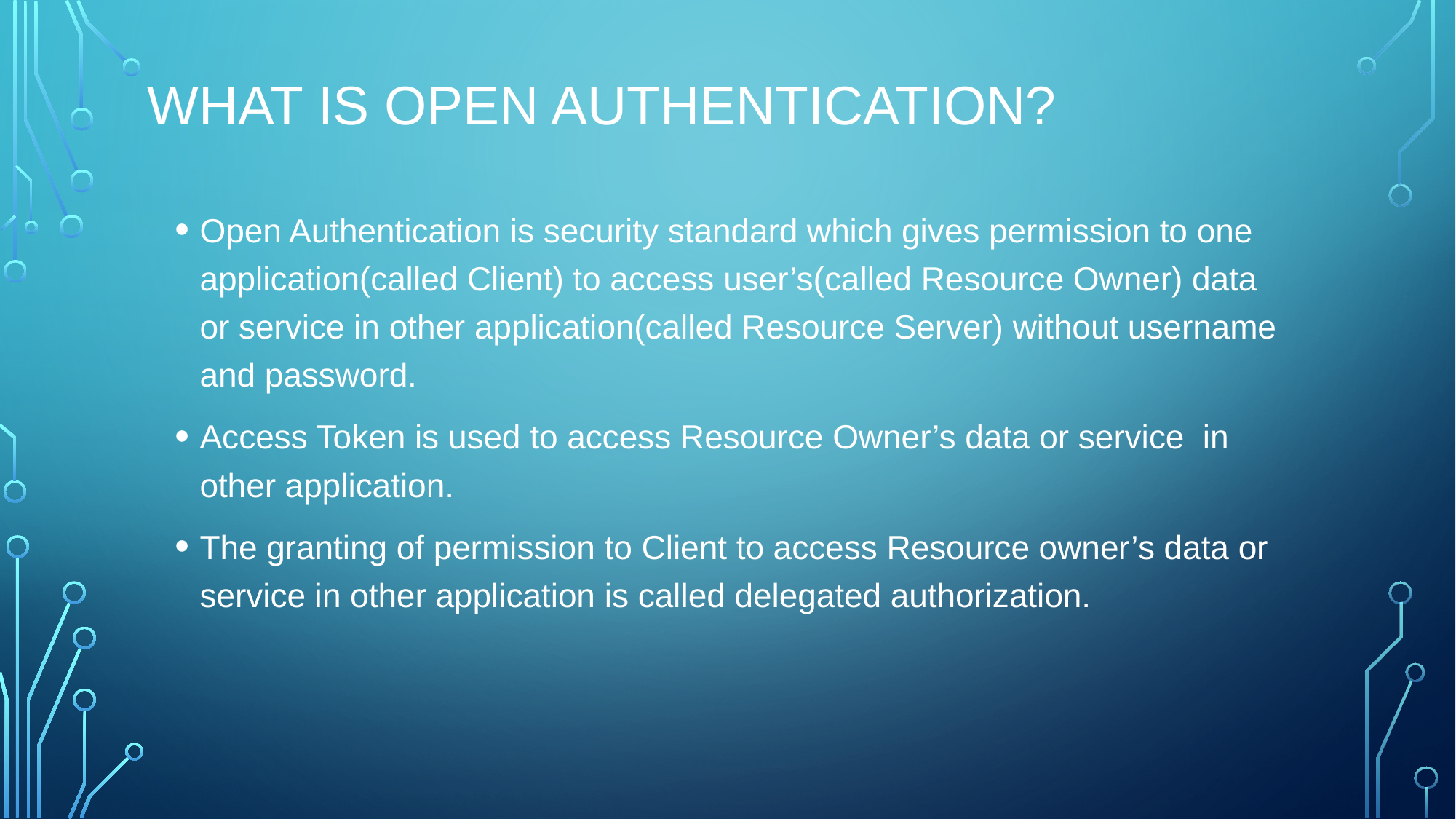

# What is Open Authentication?
Open Authentication is security standard which gives permission to one application(called Client) to access user’s(called Resource Owner) data  or service in other application(called Resource Server) without username and password.
Access Token is used to access Resource Owner’s data or service  in other application.
The granting of permission to Client to access Resource owner’s data or service in other application is called delegated authorization.